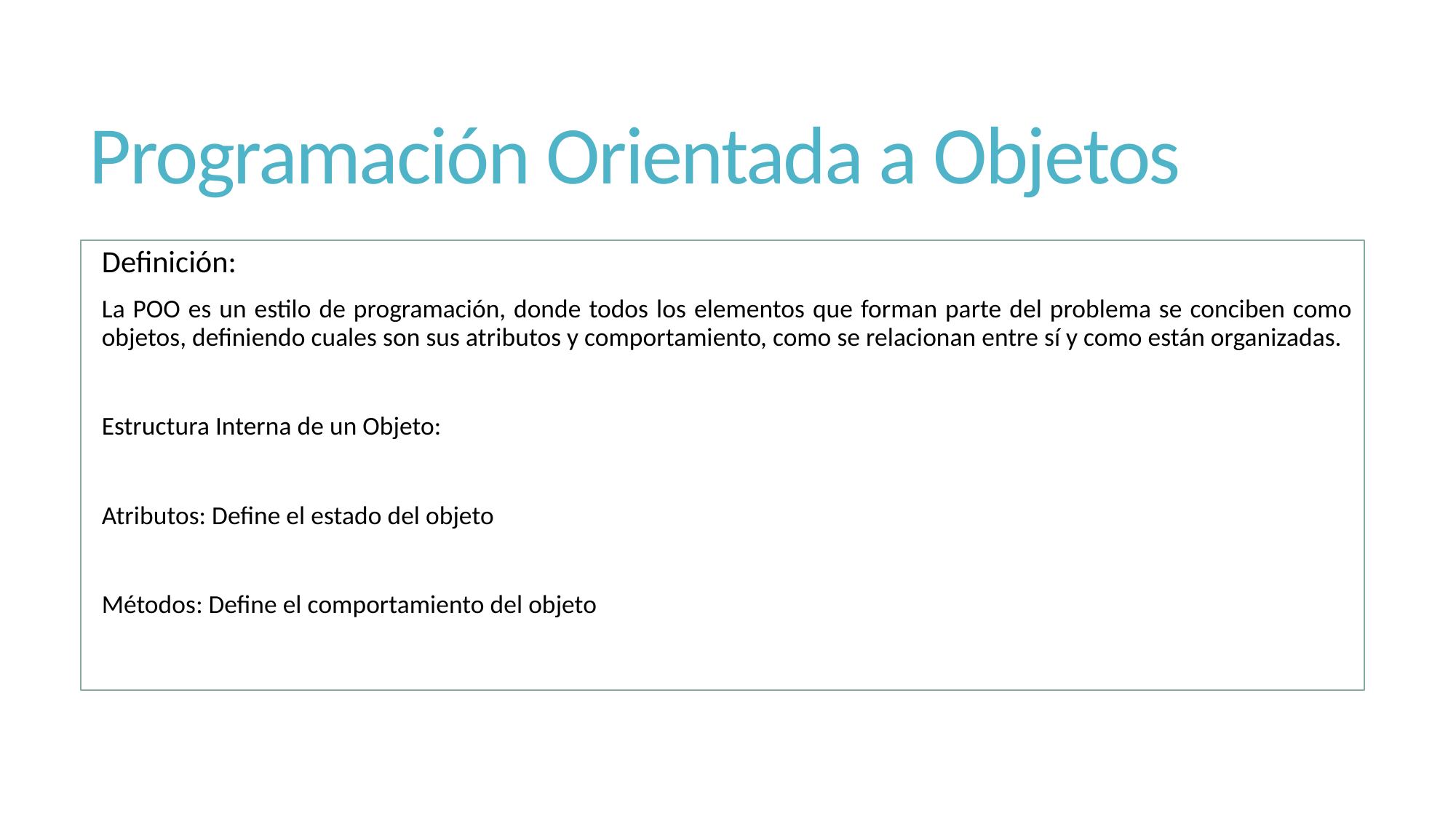

# Programación Orientada a Objetos
Definición:
	La POO es un estilo de programación, donde todos los elementos que forman parte del problema se conciben como objetos, definiendo cuales son sus atributos y comportamiento, como se relacionan entre sí y como están organizadas.

	Estructura Interna de un Objeto:

	Atributos: Define el estado del objeto

	Métodos: Define el comportamiento del objeto